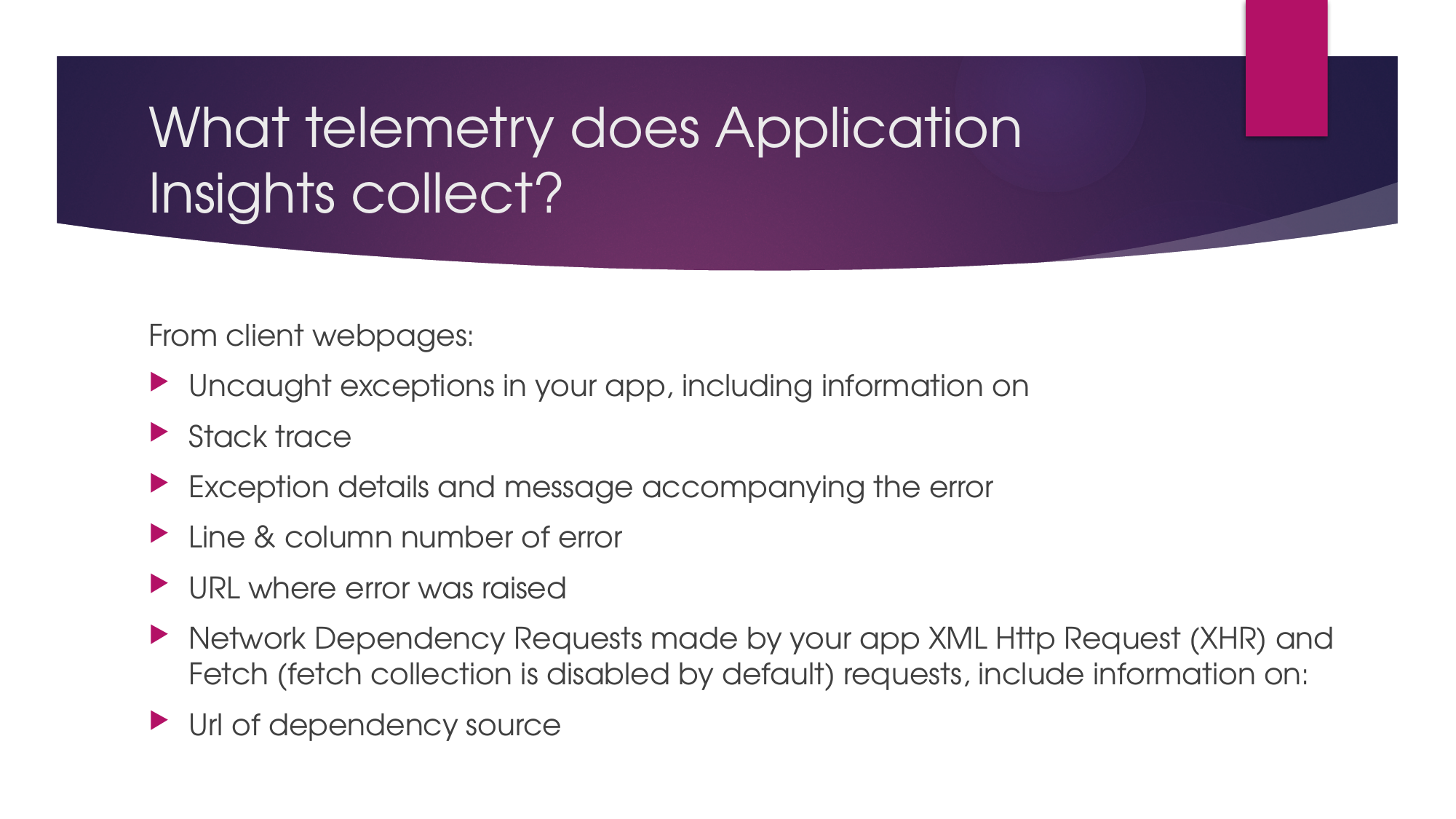

# What telemetry does Application Insights collect?
From client webpages:
Uncaught exceptions in your app, including information on
Stack trace
Exception details and message accompanying the error
Line & column number of error
URL where error was raised
Network Dependency Requests made by your app XML Http Request (XHR) and Fetch (fetch collection is disabled by default) requests, include information on:
Url of dependency source